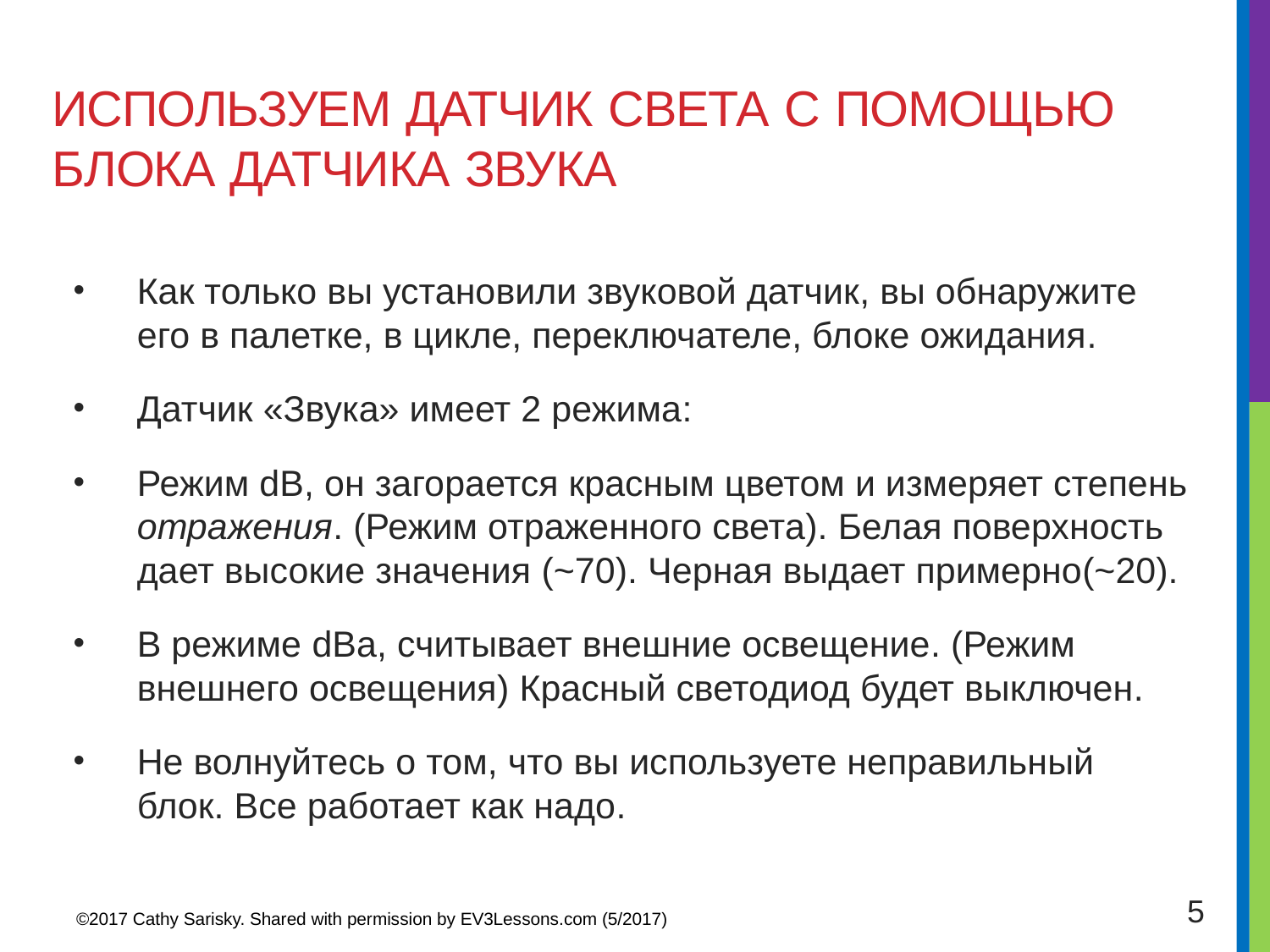

# Используем датчик света с помощью блока датчика звука
Как только вы установили звуковой датчик, вы обнаружите его в палетке, в цикле, переключателе, блоке ожидания.
Датчик «Звука» имеет 2 режима:
Режим dB, он загорается красным цветом и измеряет степень отражения. (Режим отраженного света). Белая поверхность дает высокие значения (~70). Черная выдает примерно(~20).
В режиме dBa, считывает внешние освещение. (Режим внешнего освещения) Красный светодиод будет выключен.
Не волнуйтесь о том, что вы используете неправильный  блок. Все работает как надо.

5
©2017 Cathy Sarisky. Shared with permission by EV3Lessons.com (5/2017)